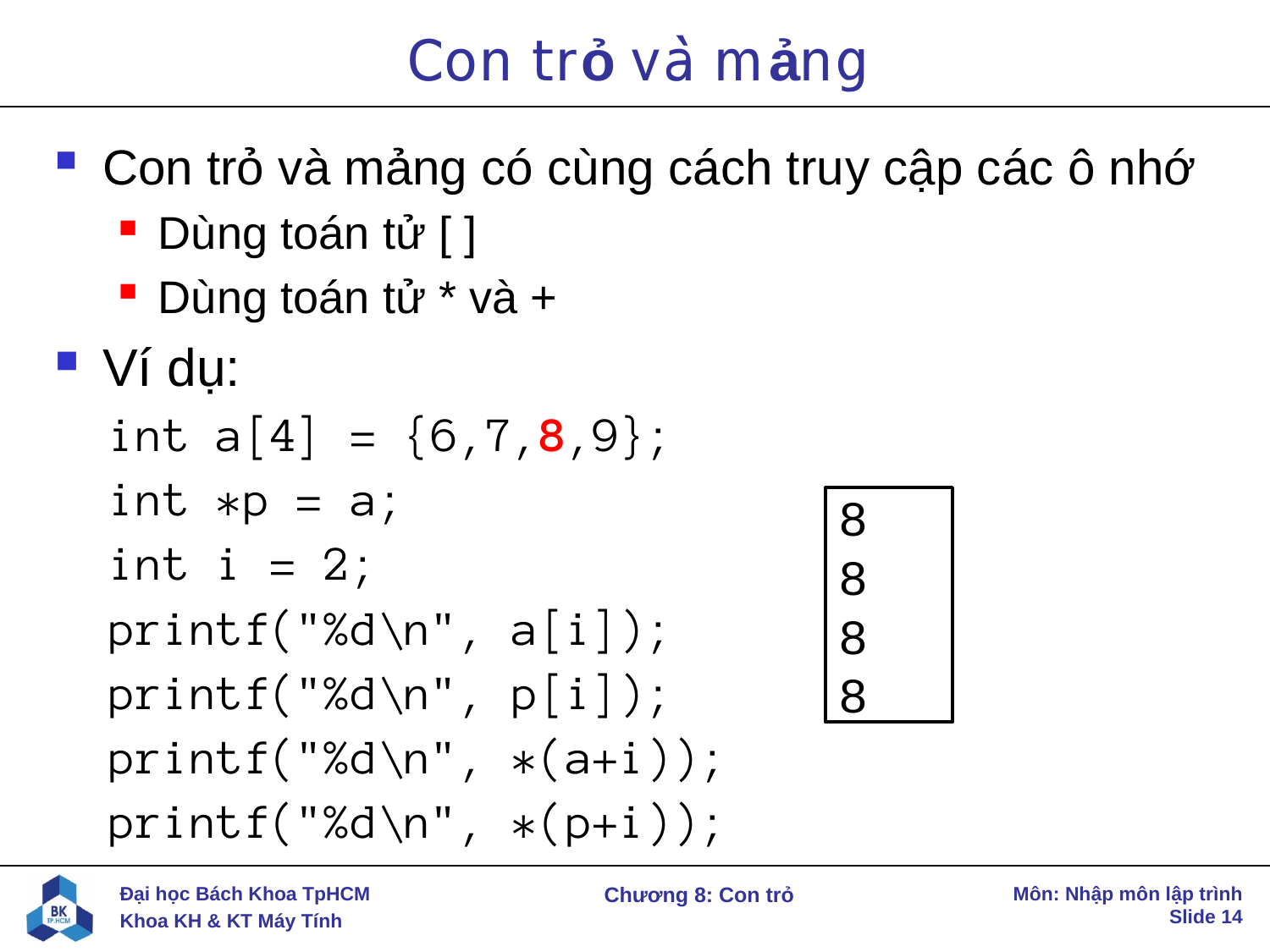

# Con trỏ và mảng
Con trỏ và mảng có cùng cách truy cập các ô nhớ
Dùng toán tử [ ]
Dùng toán tử * và +
Ví dụ:
int a[4] = {6,7,8,9};
int *p = a;
int i = 2;
printf("%d\n", a[i]);
printf("%d\n", p[i]);
printf("%d\n", *(a+i));
printf("%d\n", *(p+i));

8
8
8
8